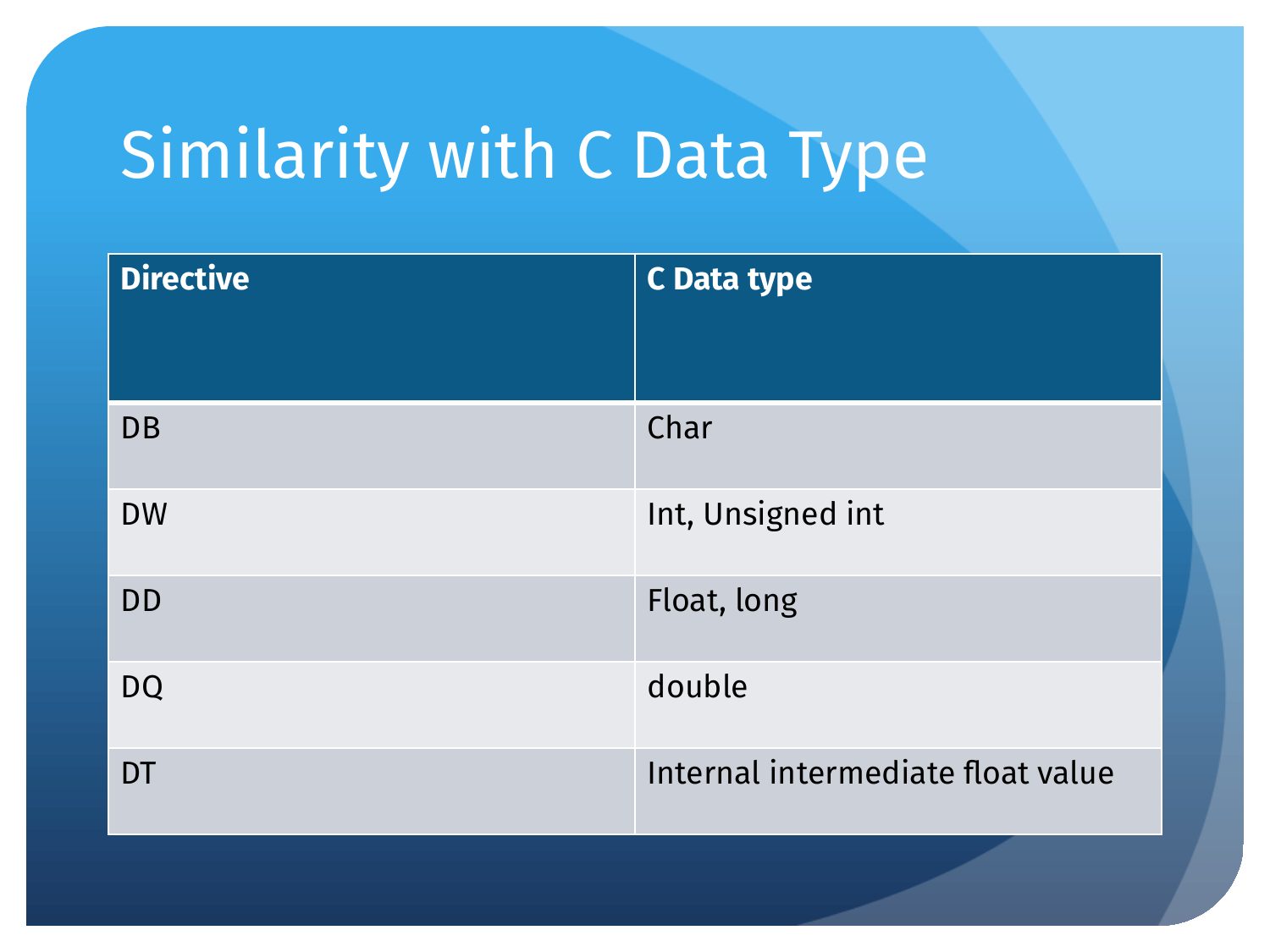

# Similarity with C Data Type
| Directive | C Data type |
| --- | --- |
| DB | Char |
| DW | Int, Unsigned int |
| DD | Float, long |
| DQ | double |
| DT | Internal intermediate float value |